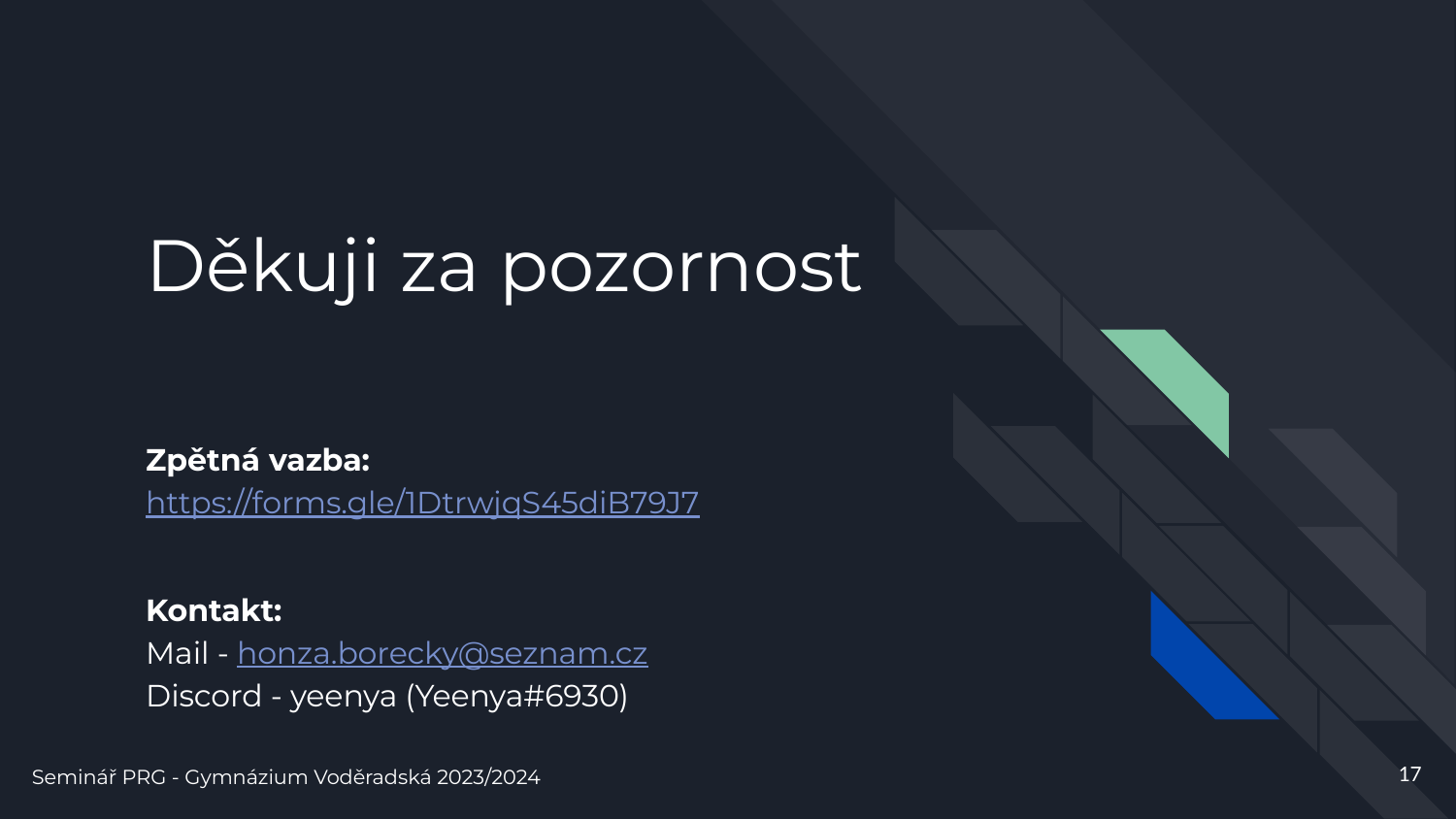

# Děkuji za pozornost
Zpětná vazba: https://forms.gle/1DtrwjqS45diB79J7
Kontakt:
Mail - honza.borecky@seznam.cz
Discord - yeenya (Yeenya#6930)
17